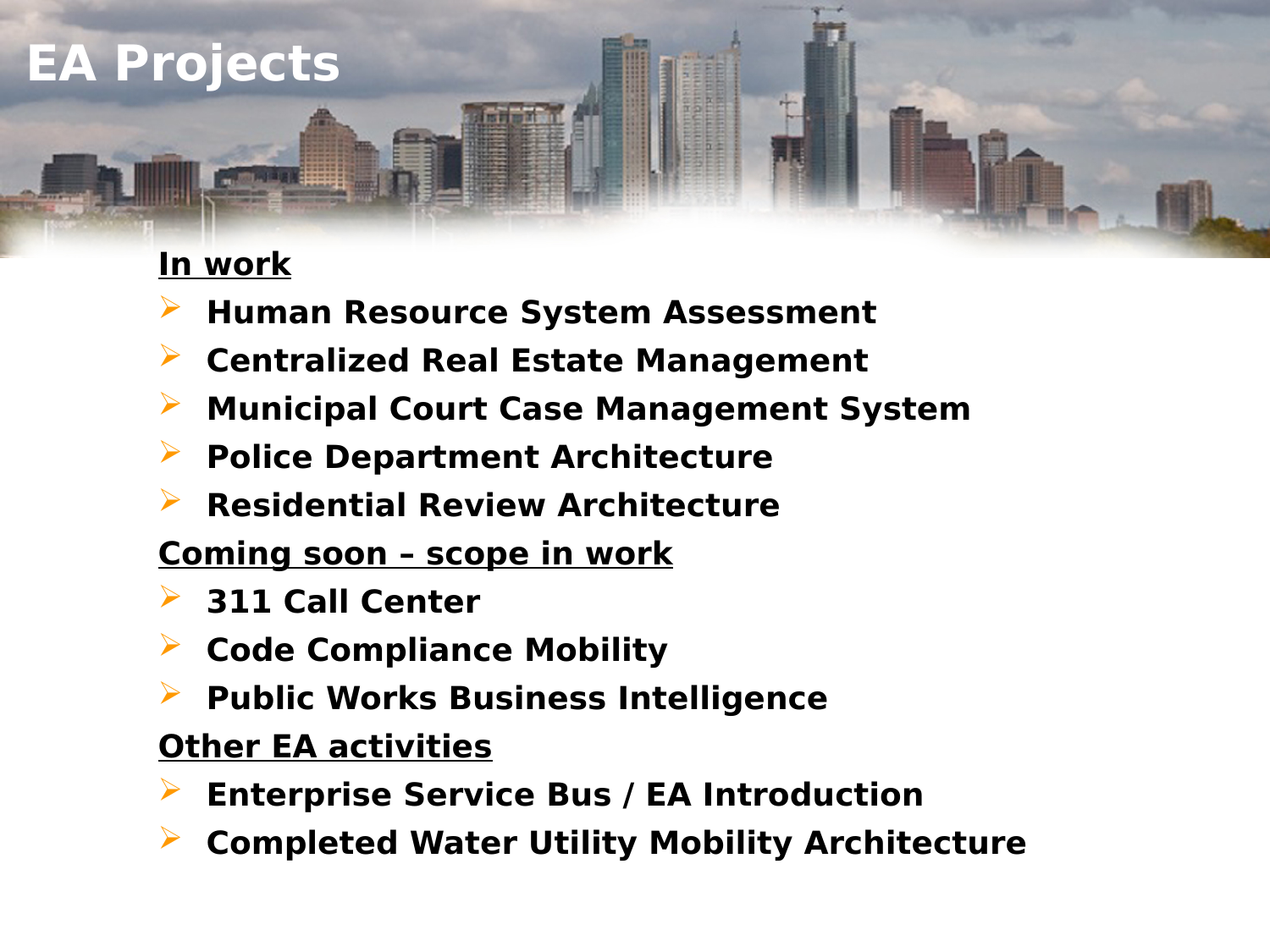

# EA Projects
In work
Human Resource System Assessment
Centralized Real Estate Management
Municipal Court Case Management System
Police Department Architecture
Residential Review Architecture
Coming soon – scope in work
311 Call Center
Code Compliance Mobility
Public Works Business Intelligence
Other EA activities
Enterprise Service Bus / EA Introduction
Completed Water Utility Mobility Architecture